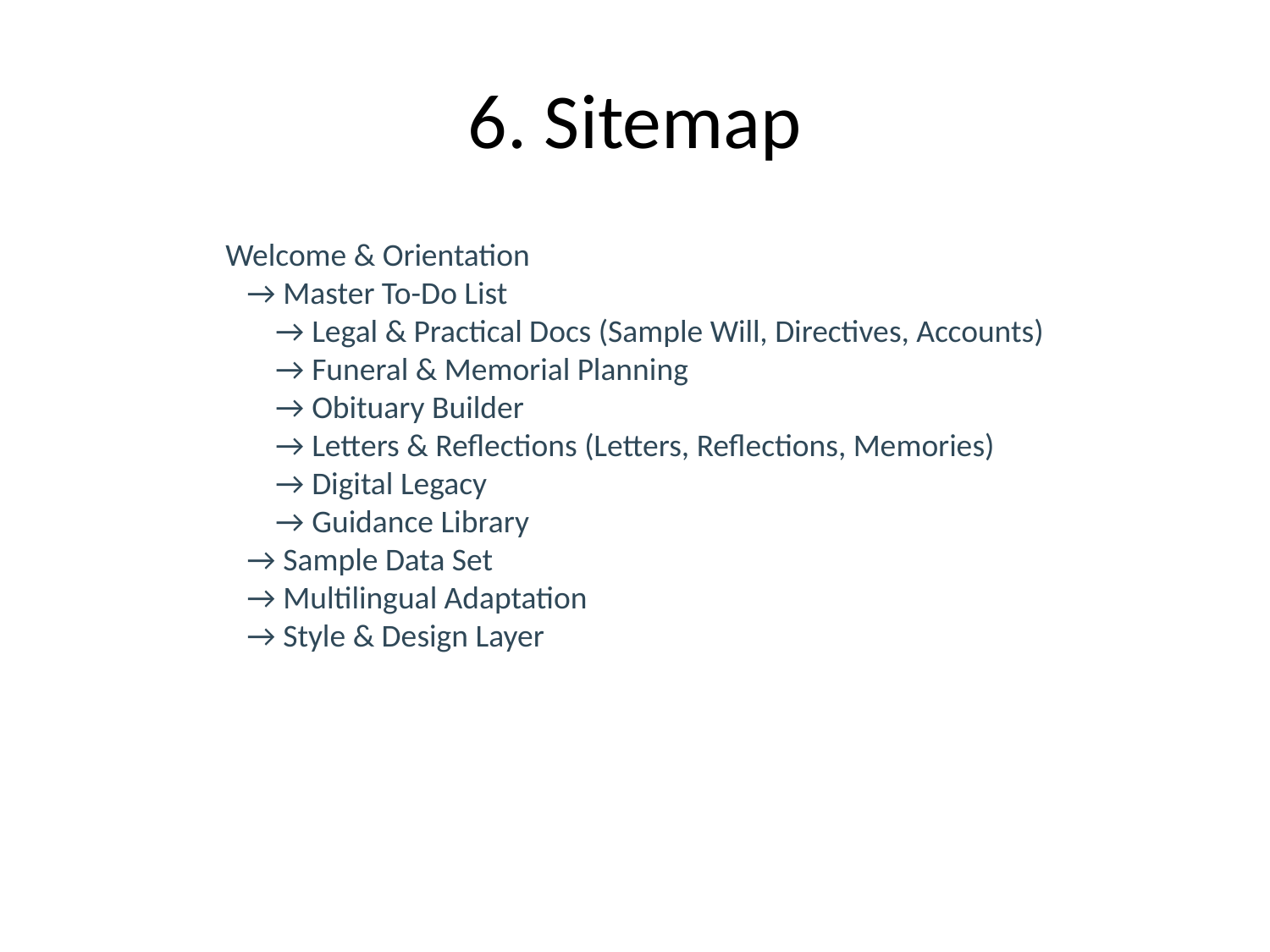

# 6. Sitemap

Welcome & Orientation
   → Master To-Do List
       → Legal & Practical Docs (Sample Will, Directives, Accounts)
       → Funeral & Memorial Planning
       → Obituary Builder
       → Letters & Reflections (Letters, Reflections, Memories)
       → Digital Legacy
       → Guidance Library
   → Sample Data Set
   → Multilingual Adaptation
   → Style & Design Layer